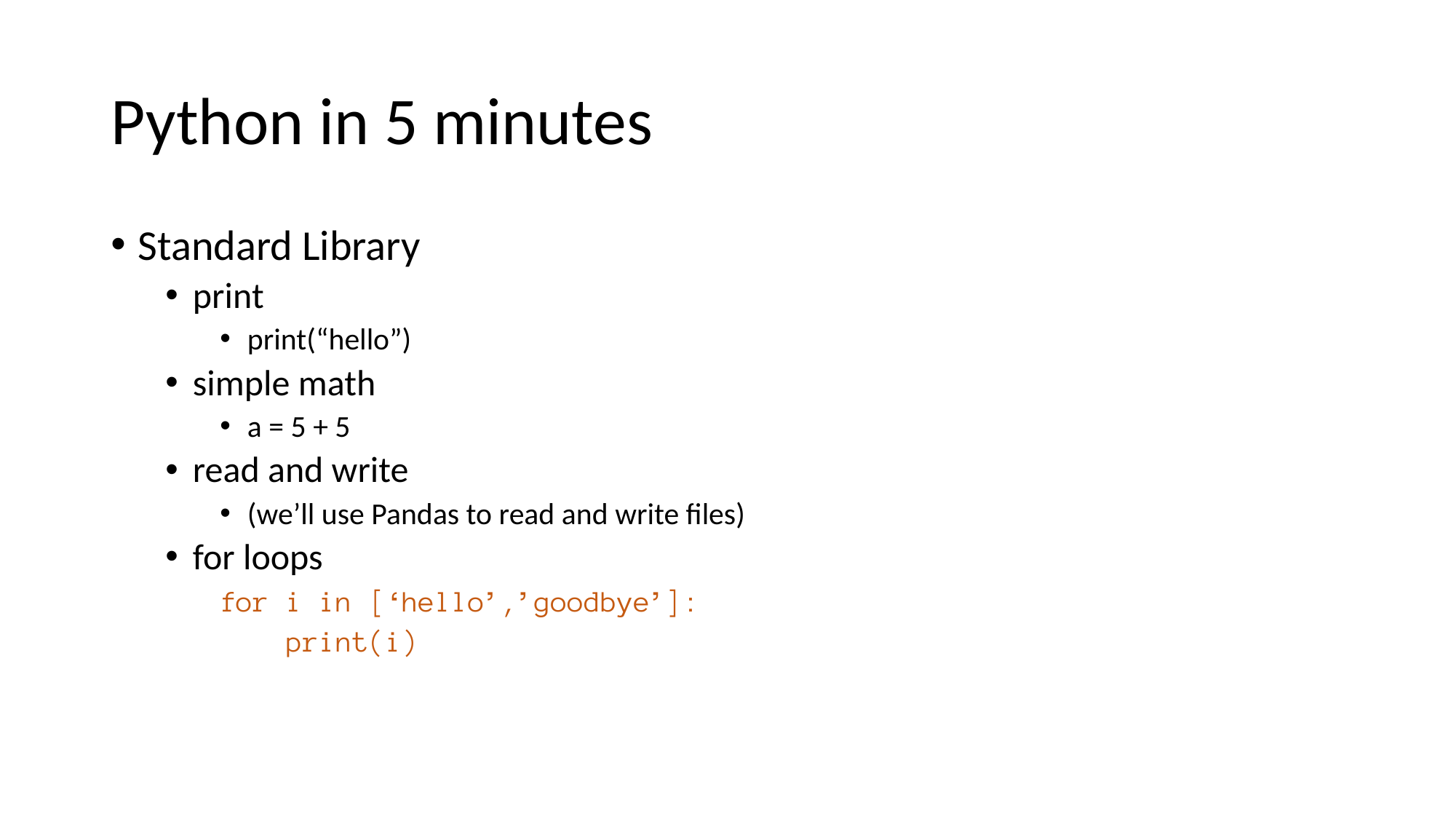

# Python in 5 minutes
Standard Library
print
print(“hello”)
simple math
a = 5 + 5
read and write
(we’ll use Pandas to read and write files)
for loops
for i in [‘hello’,’goodbye’]:
    print(i)